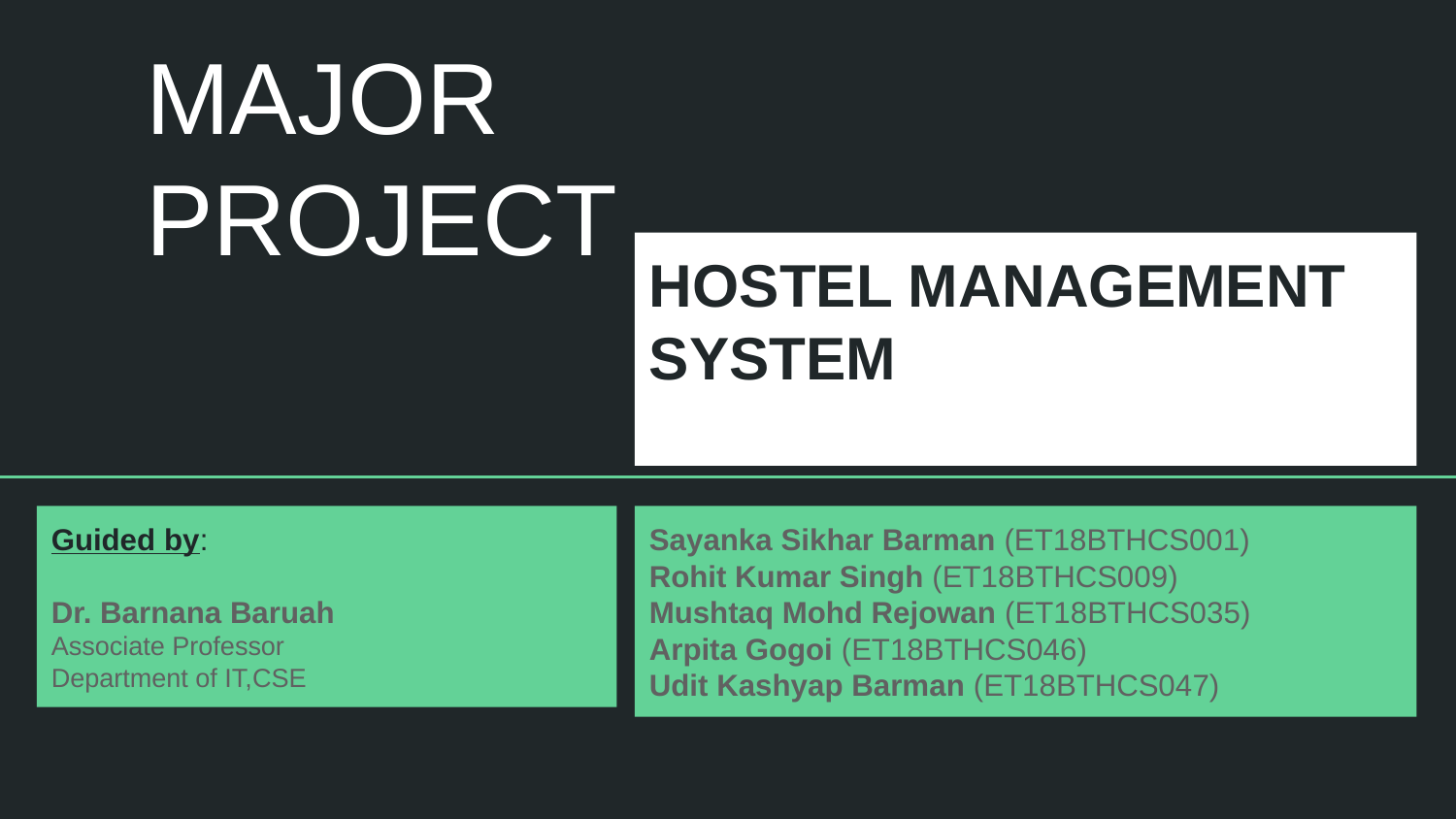

# MAJOR PROJECT
HOSTEL MANAGEMENT SYSTEM

Guided by:

Dr. Barnana Baruah
Associate Professor
Department of IT,CSE
Sayanka Sikhar Barman (ET18BTHCS001)
Rohit Kumar Singh (ET18BTHCS009)
Mushtaq Mohd Rejowan (ET18BTHCS035)
Arpita Gogoi (ET18BTHCS046)
Udit Kashyap Barman (ET18BTHCS047)